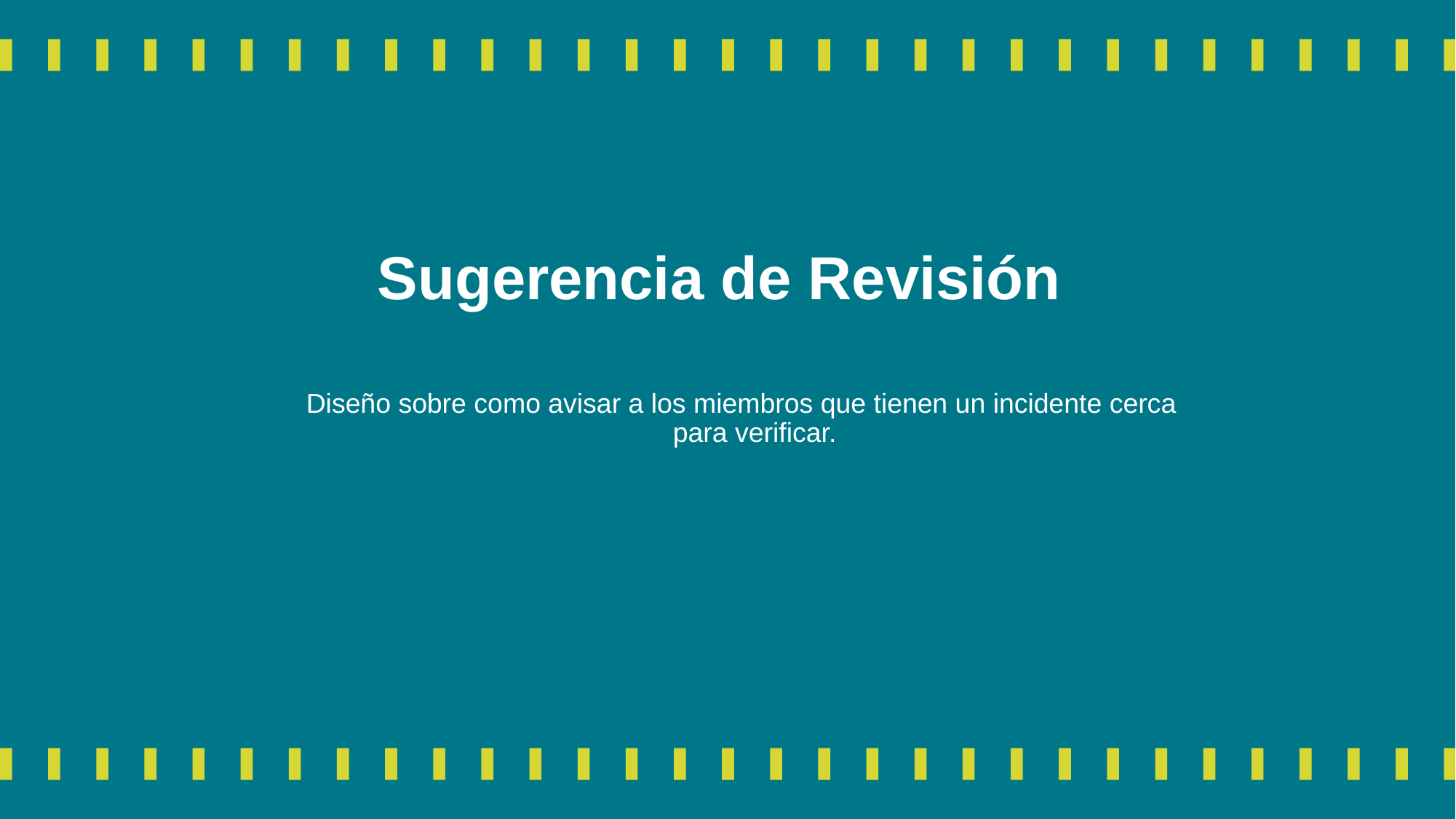

# Sugerencia de Revisión
Diseño sobre como avisar a los miembros que tienen un incidente cerca para verificar.